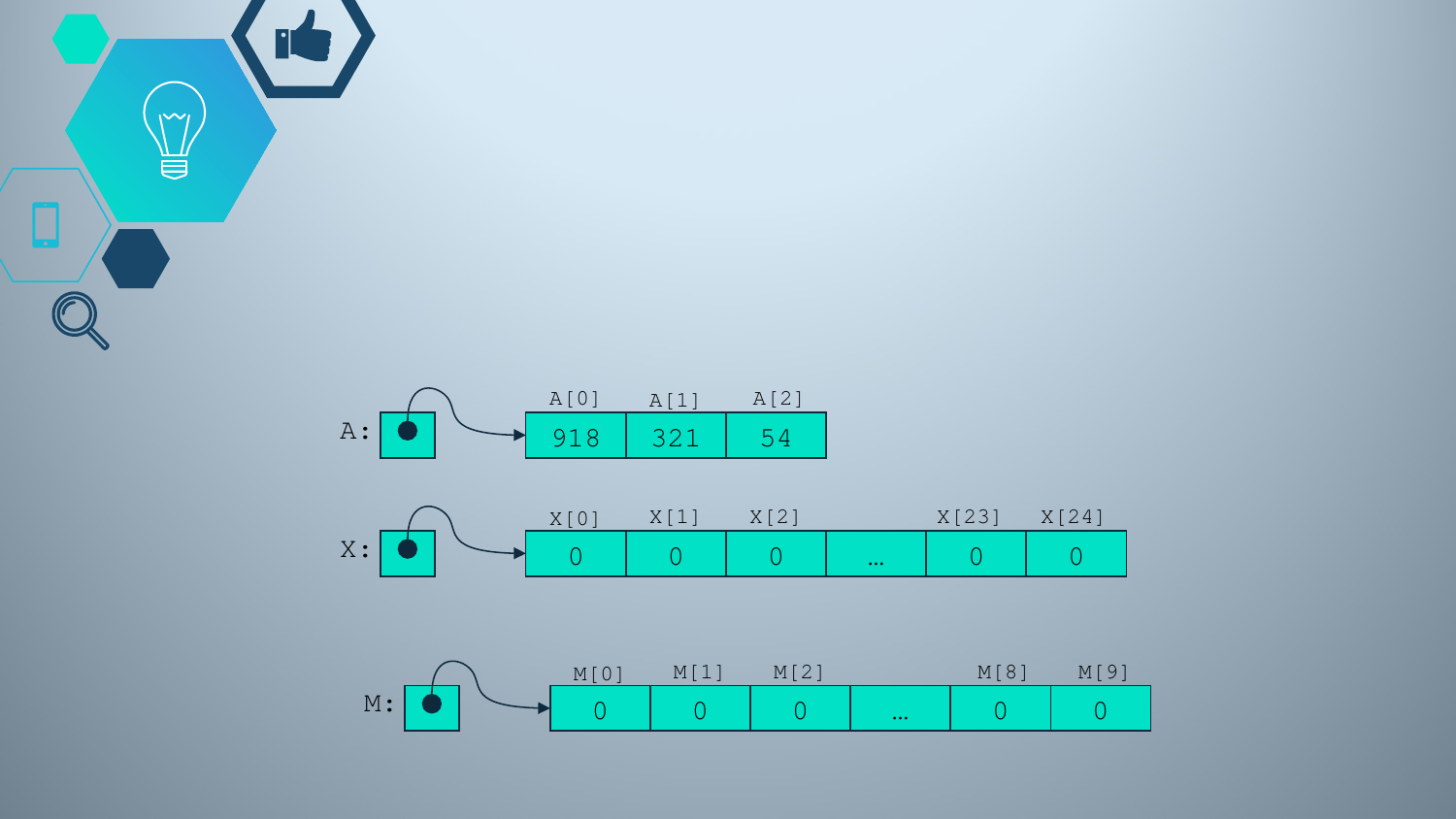

A[0]
A[2]
A[1]
A:

918
321
54

X[1]
X[2]
X[23]
X[24]
X[0]
X:

0
0
0
…
0
0

M[1]
M[2]
M[8]
M[9]
M[0]
M:

0
0
0
…
0
0